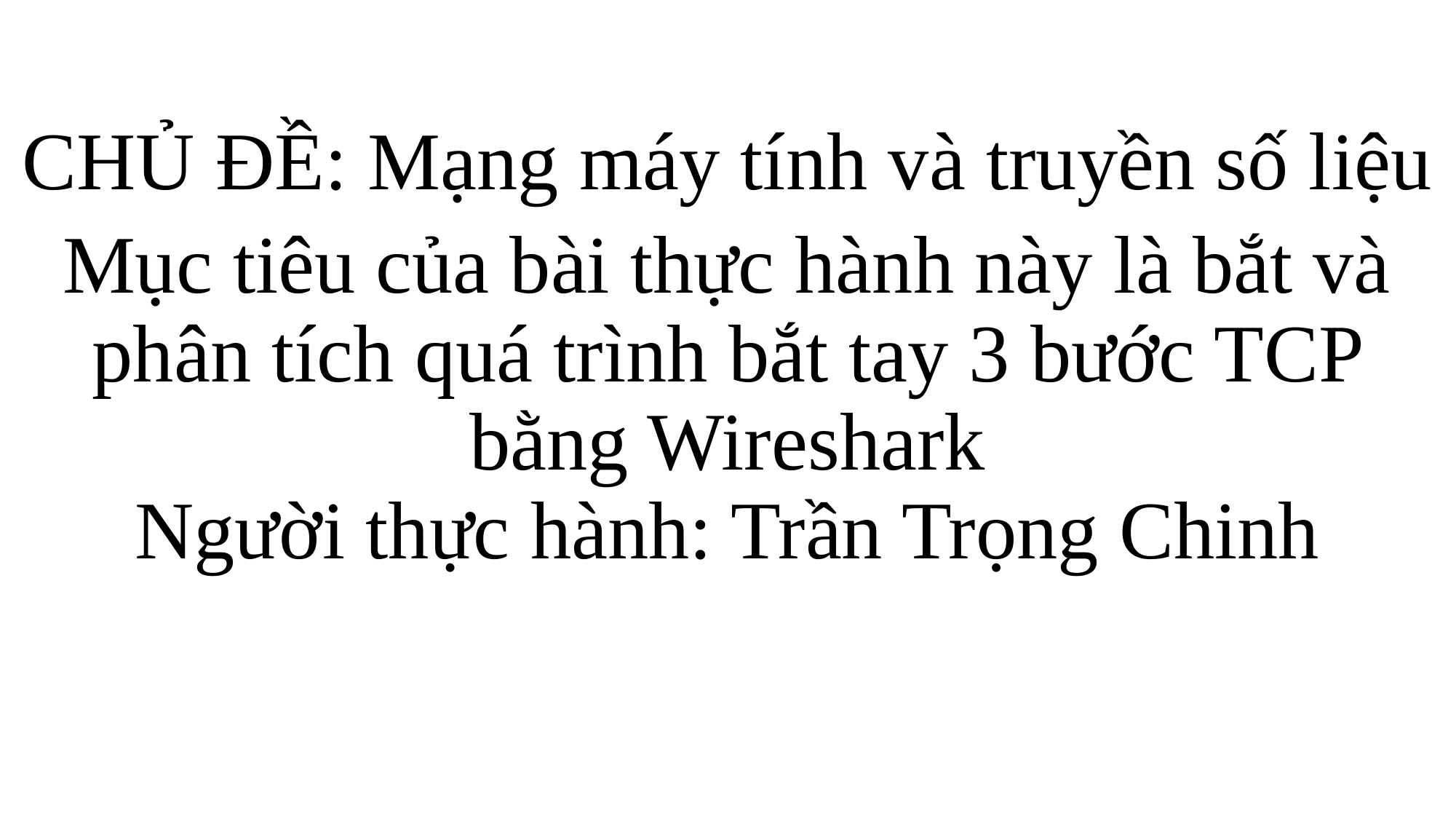

CHỦ ĐỀ: Mạng máy tính và truyền số liệu
Mục tiêu của bài thực hành này là bắt và phân tích quá trình bắt tay 3 bước TCP bằng Wireshark
Người thực hành: Trần Trọng Chinh